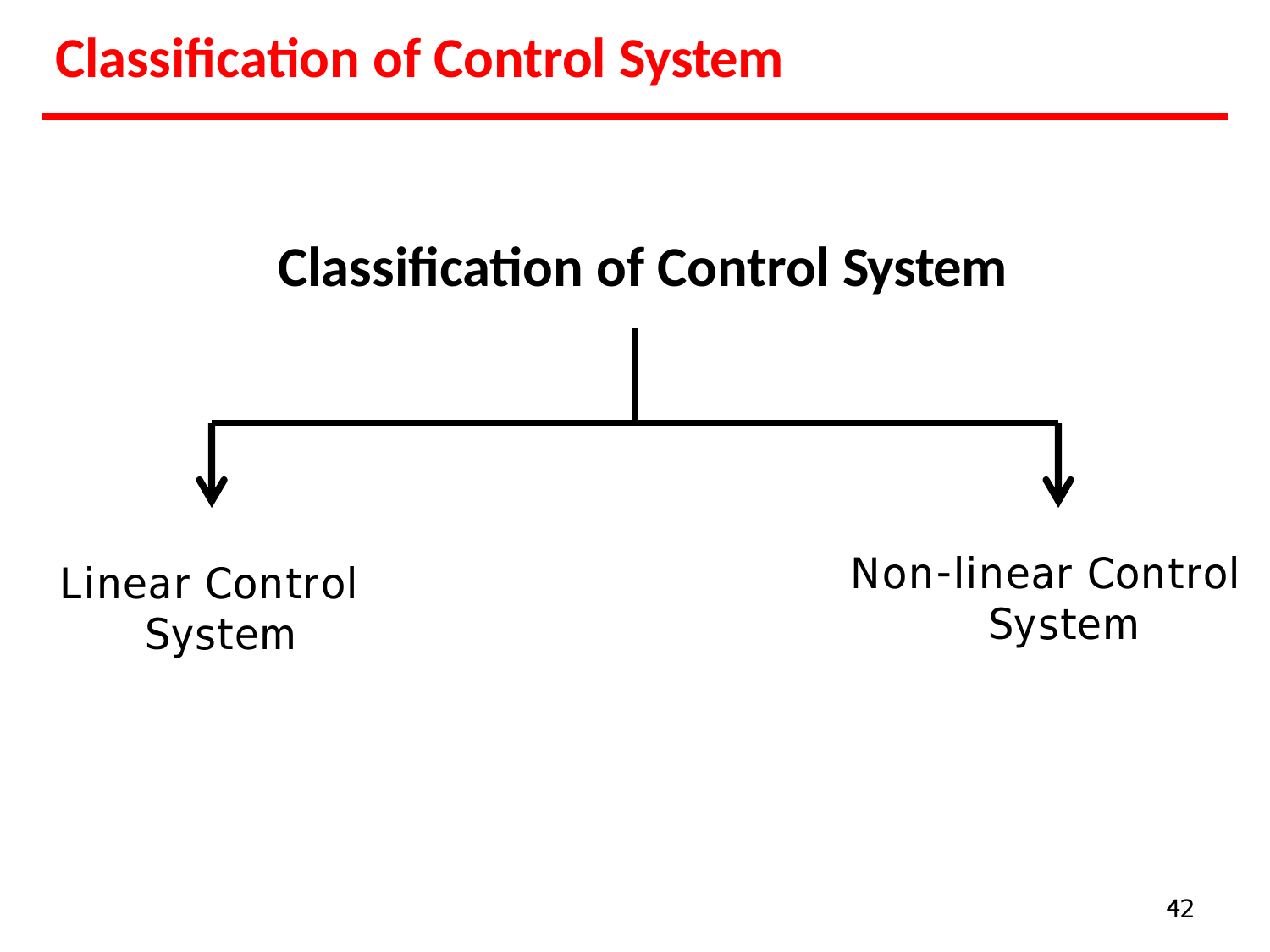

# Classification of Control System

Classification of Control System

Non-linear Control  System
Linear Control  System
42